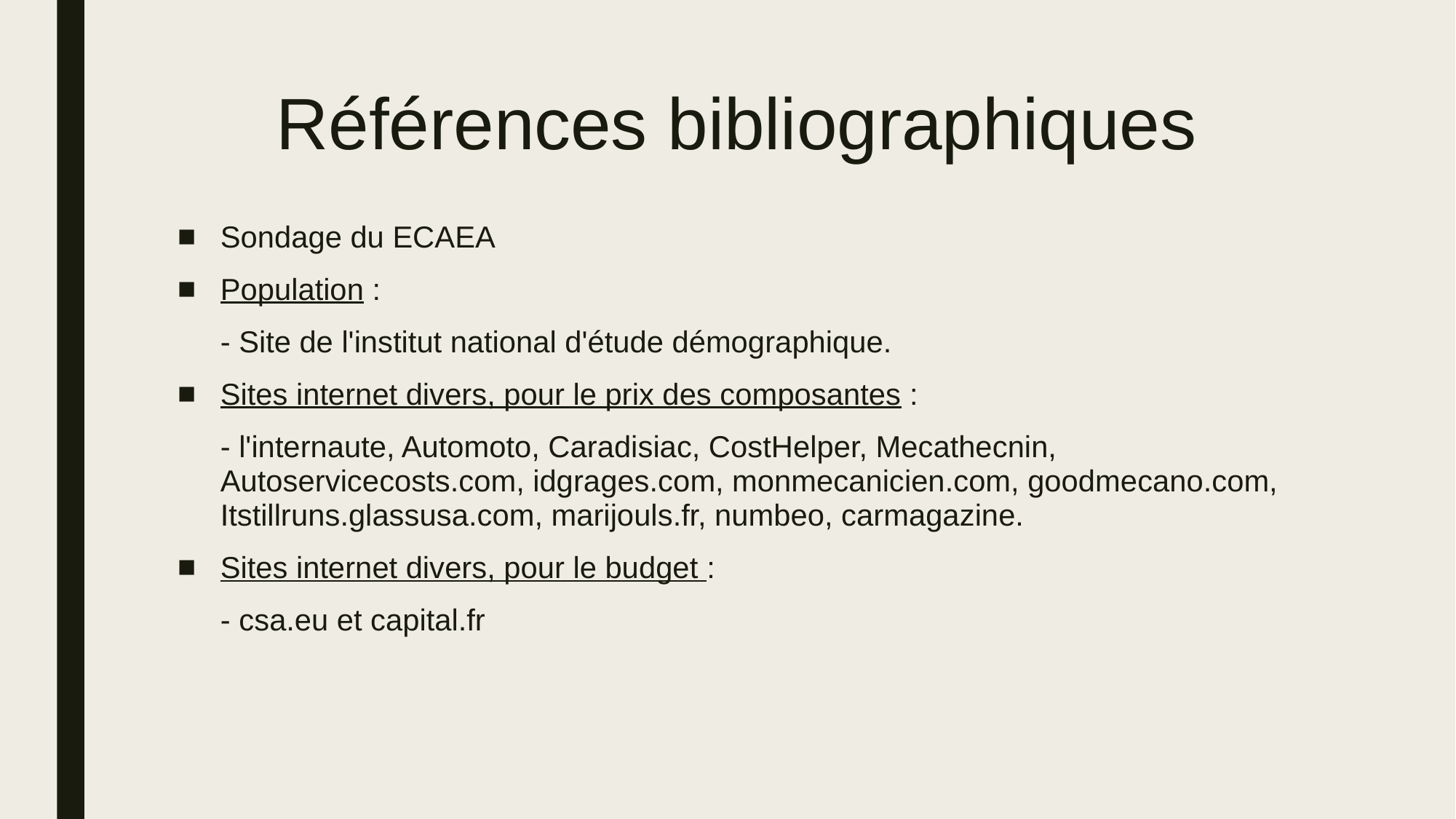

# Références bibliographiques
Sondage du ECAEA
Population :
- Site de l'institut national d'étude démographique.
Sites internet divers, pour le prix des composantes :
- l'internaute, Automoto, Caradisiac, CostHelper, Mecathecnin, Autoservicecosts.com, idgrages.com, monmecanicien.com, goodmecano.com, Itstillruns.glassusa.com, marijouls.fr, numbeo, carmagazine.
Sites internet divers, pour le budget :
- csa.eu et capital.fr